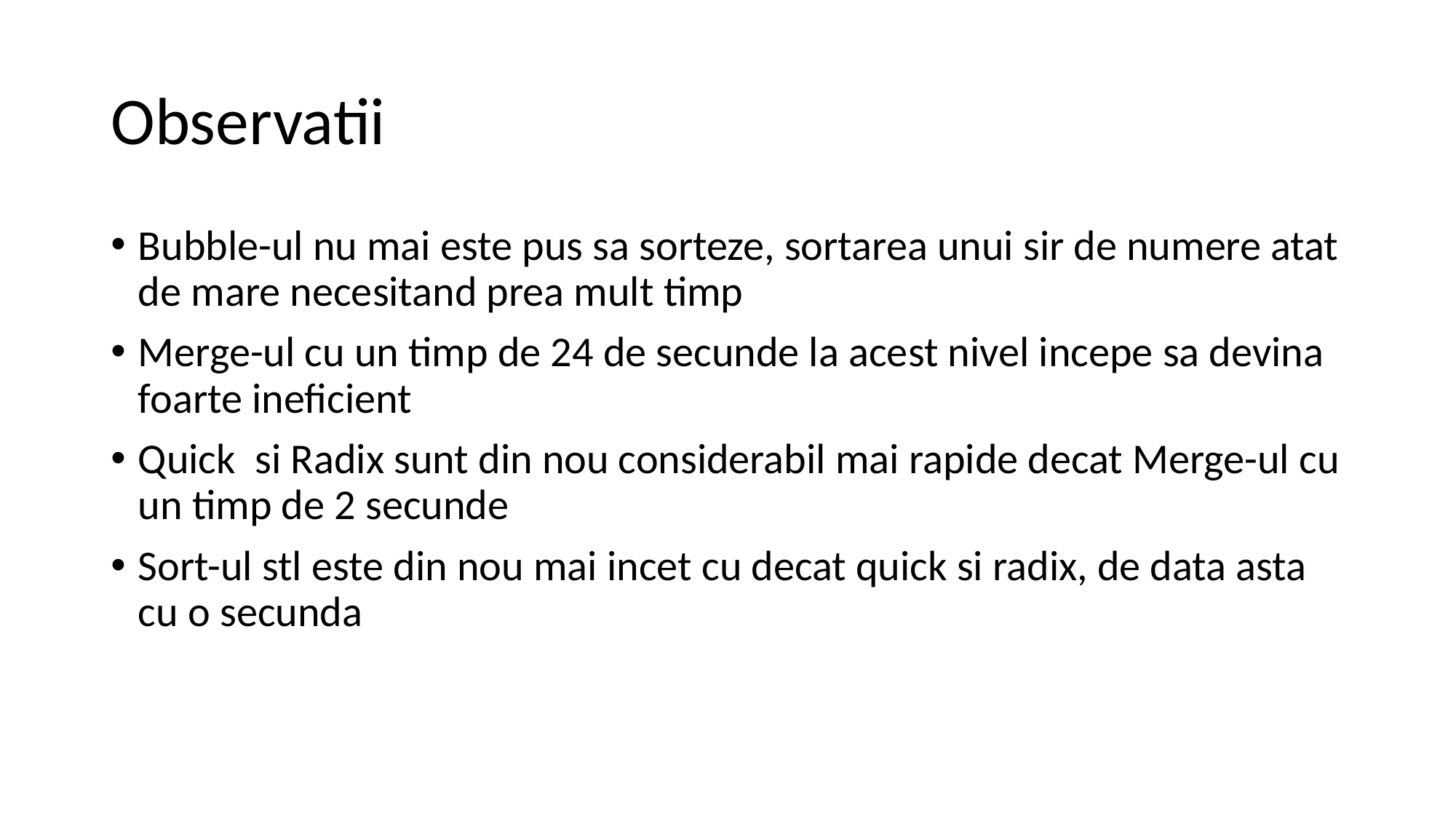

# Observatii
Bubble-ul nu mai este pus sa sorteze, sortarea unui sir de numere atat de mare necesitand prea mult timp
Merge-ul cu un timp de 24 de secunde la acest nivel incepe sa devina foarte ineficient
Quick  si Radix sunt din nou considerabil mai rapide decat Merge-ul cu un timp de 2 secunde
Sort-ul stl este din nou mai incet cu decat quick si radix, de data asta cu o secunda